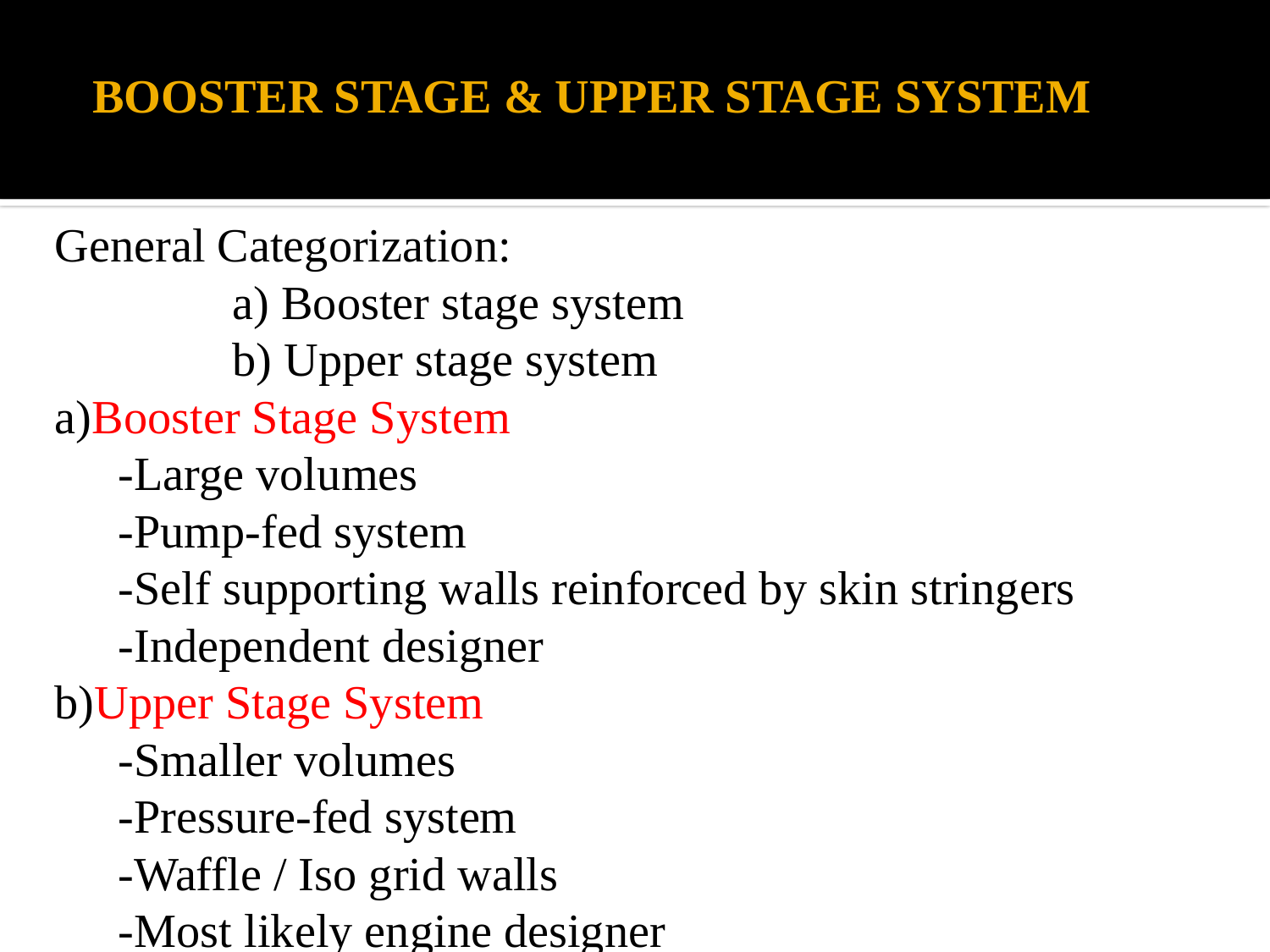

# BOOSTER STAGE & UPPER STAGE SYSTEM
General Categorization:
               a) Booster stage system
               b) Upper stage system
a)Booster Stage System
-Large volumes
-Pump-fed system
-Self supporting walls reinforced by skin stringers
-Independent designer
b)Upper Stage System
-Smaller volumes
-Pressure-fed system
-Waffle / Iso grid walls
-Most likely engine designer